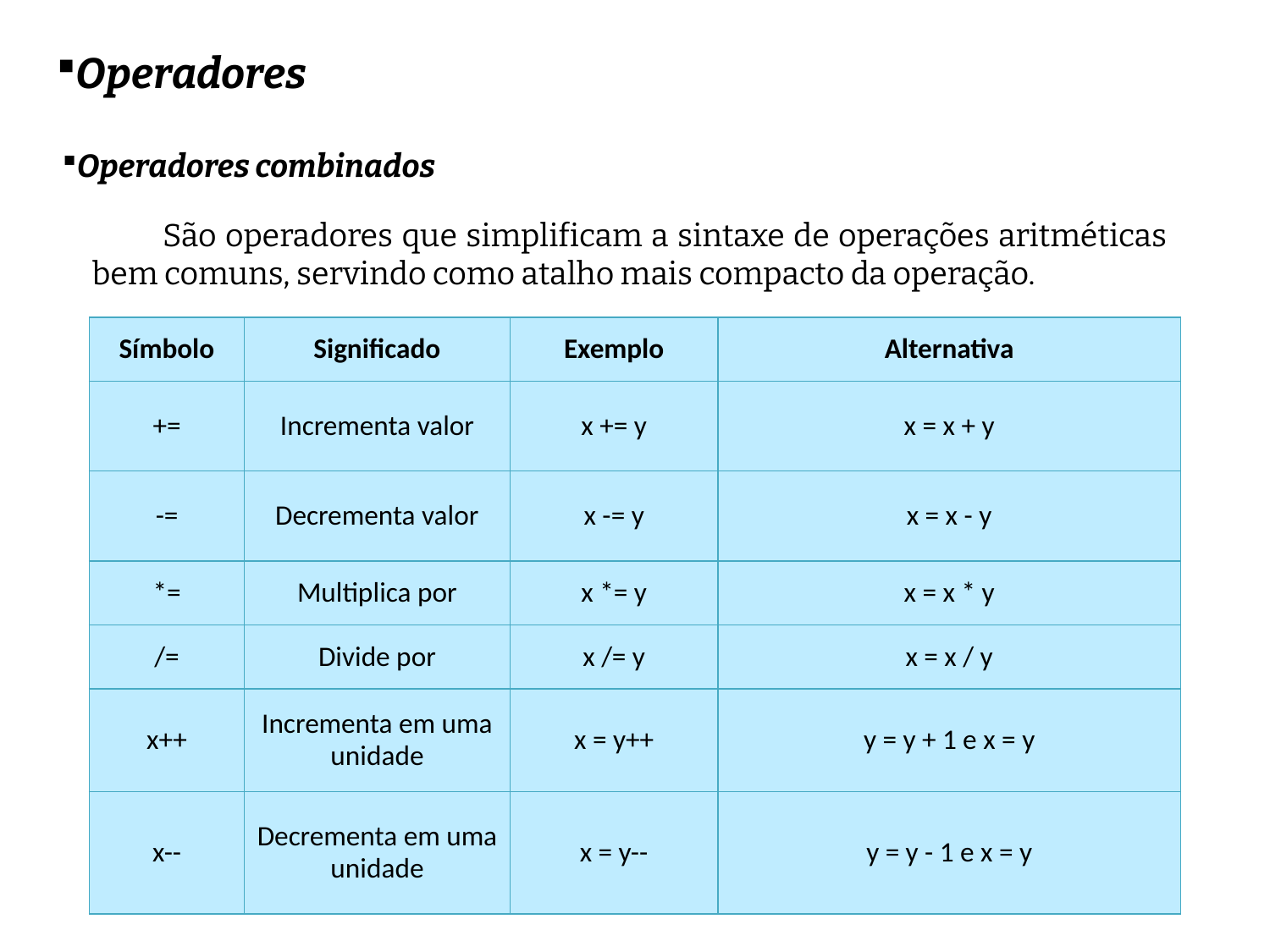

Operadores
Operadores combinados

        São operadores que simplificam a sintaxe de operações aritméticas bem comuns, servindo como atalho mais compacto da operação.
| Símbolo | Significado | Exemplo | Alternativa |
| --- | --- | --- | --- |
| += | Incrementa valor | x += y | x = x + y |
| -= | Decrementa valor | x -= y | x = x - y |
| \*= | Multiplica por | x \*= y | x = x \* y |
| /= | Divide por | x /= y | x = x / y |
| x++ | Incrementa em uma unidade | x = y++ | y = y + 1 e x = y |
| x-- | Decrementa em uma unidade | x = y-- | y = y - 1 e x = y |